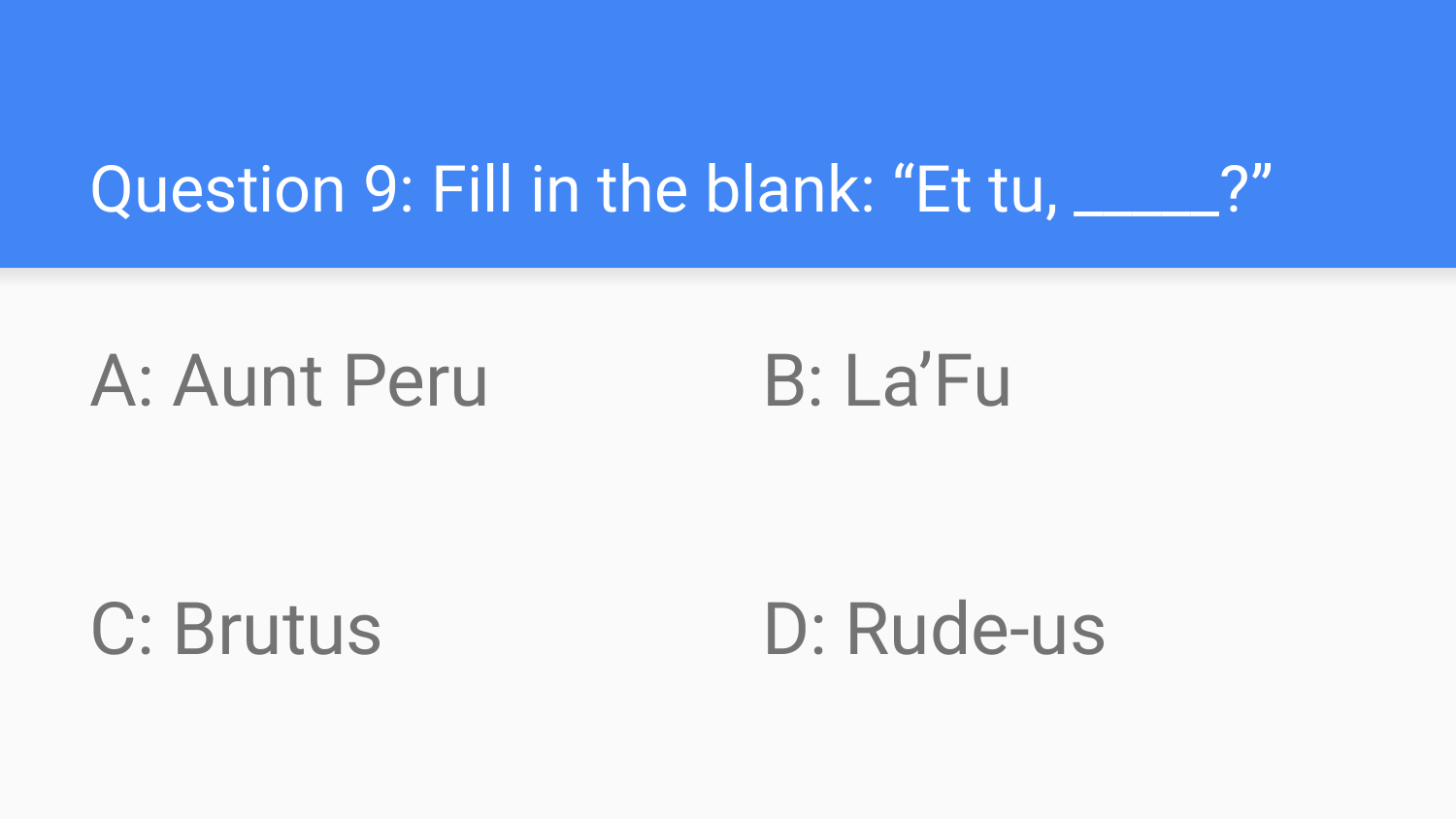

# Question 9: Fill in the blank: “Et tu, _____?”
A: Aunt Peru
B: La’Fu
C: Brutus
D: Rude-us